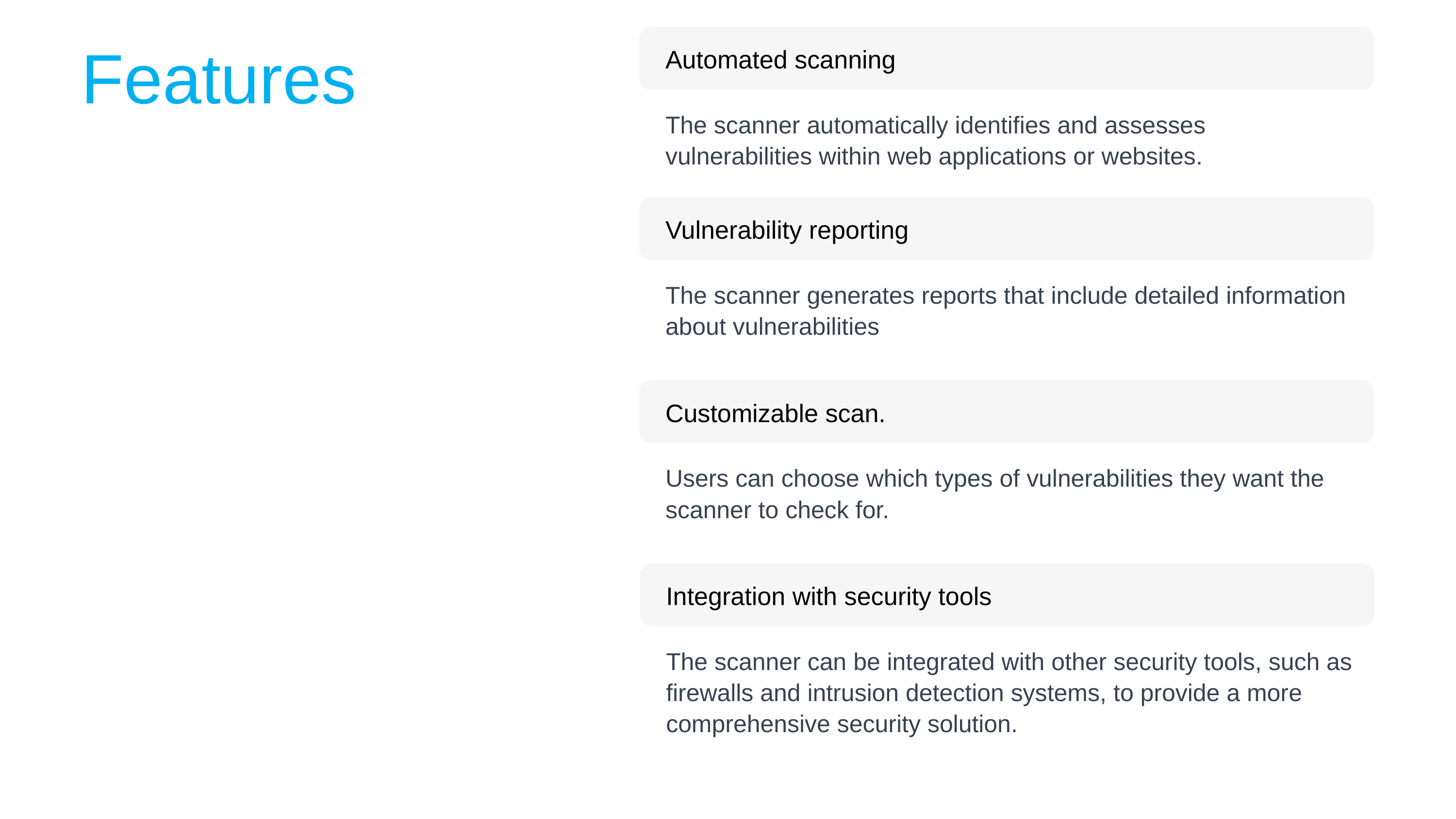

Automated scanning
The scanner automatically identifies and assesses vulnerabilities within web applications or websites.
Features

Vulnerability reporting
The scanner generates reports that include detailed information about vulnerabilities

Customizable scan.
Users can choose which types of vulnerabilities they want the scanner to check for.

Integration with security tools
The scanner can be integrated with other security tools, such as firewalls and intrusion detection systems, to provide a more comprehensive security solution.